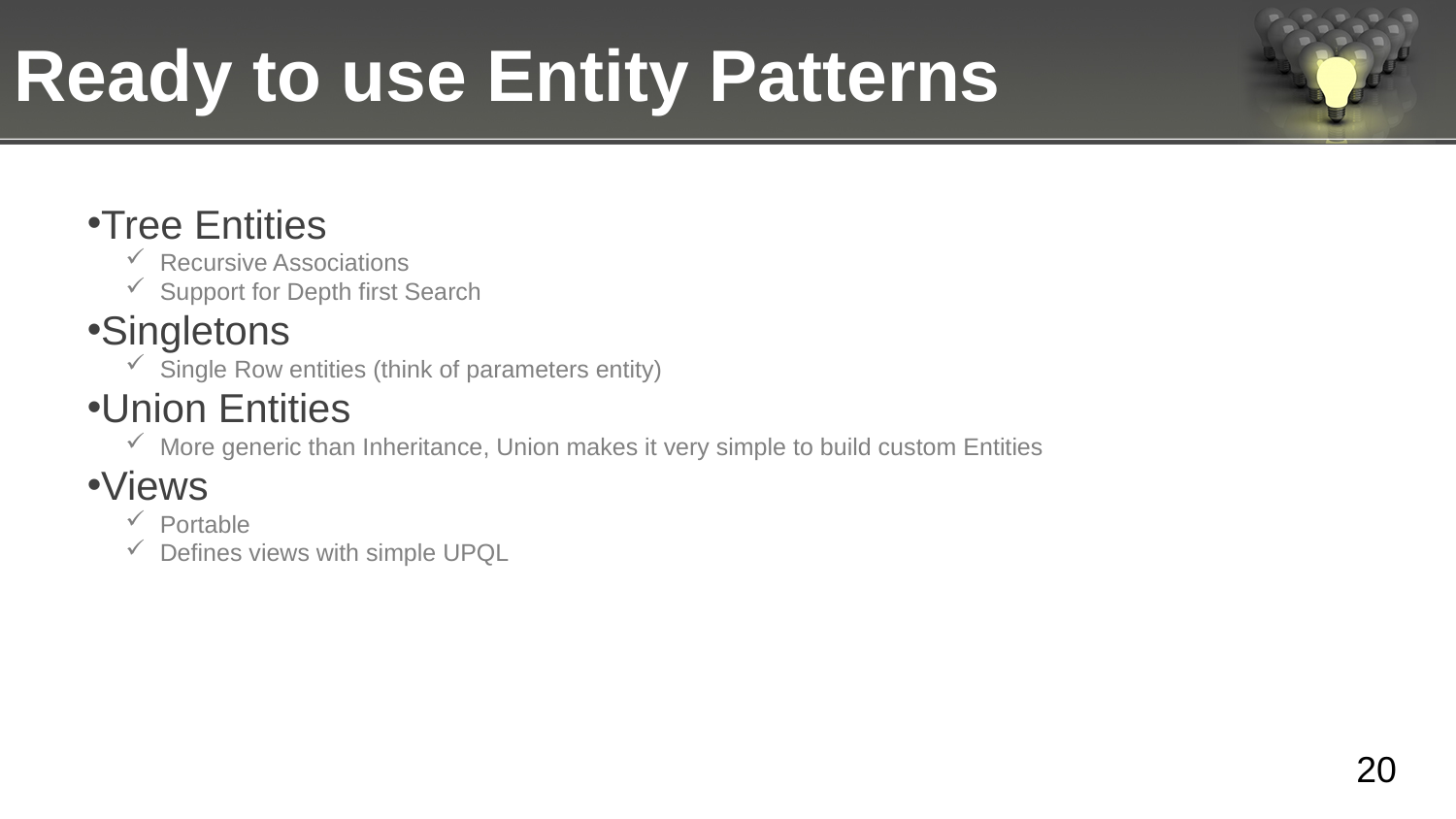

Ready to use Entity Patterns
Tree Entities
Recursive Associations
Support for Depth first Search
Singletons
Single Row entities (think of parameters entity)
Union Entities
More generic than Inheritance, Union makes it very simple to build custom Entities
Views
Portable
Defines views with simple UPQL